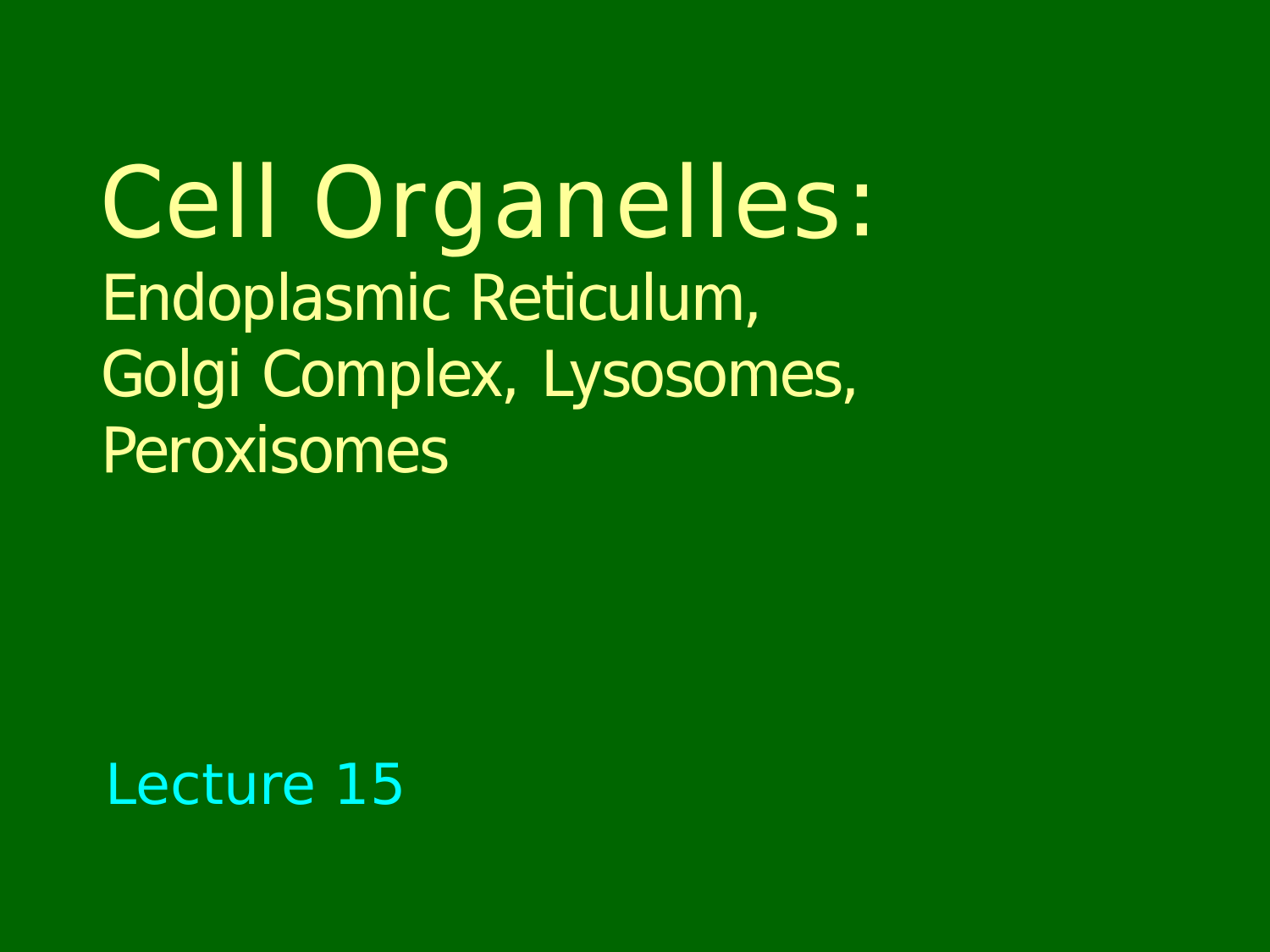

# Cell Organelles: Endoplasmic Reticulum, Golgi Complex, Lysosomes, Peroxisomes
Lecture 15